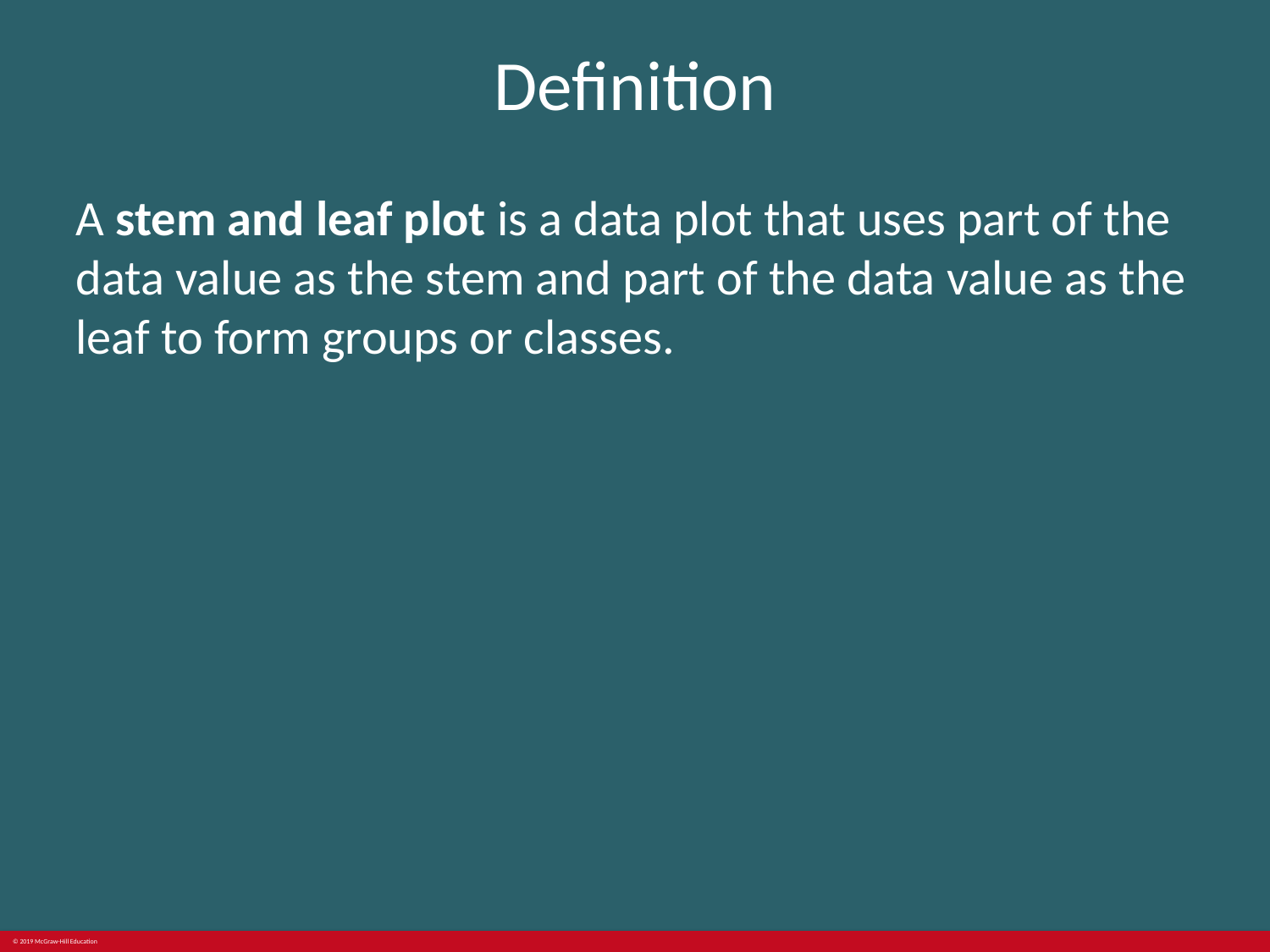

# Definition
A stem and leaf plot is a data plot that uses part of the data value as the stem and part of the data value as the leaf to form groups or classes.